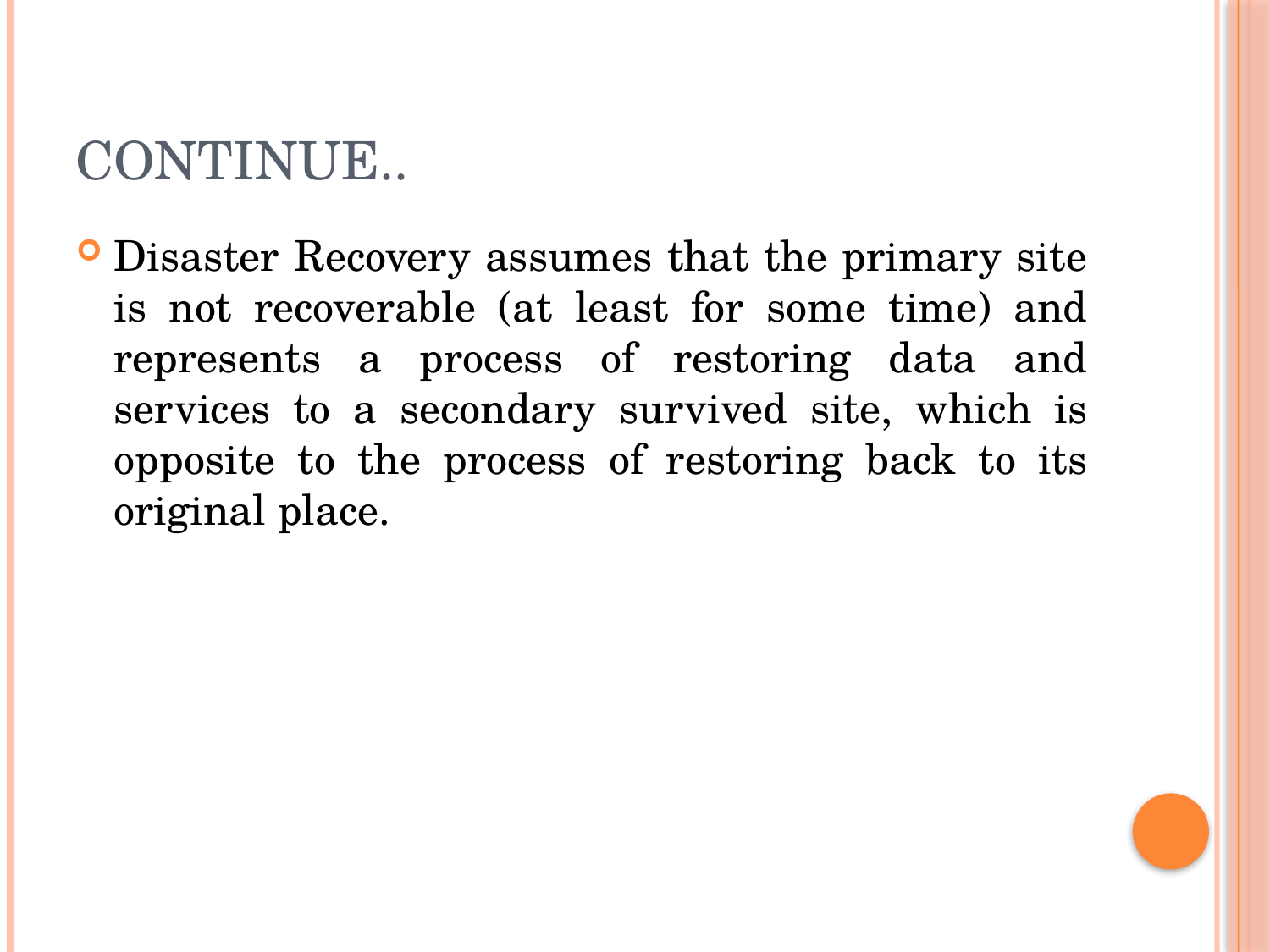

# Continue..
Disaster Recovery assumes that the primary site is not recoverable (at least for some time) and represents a process of restoring data and services to a secondary survived site, which is opposite to the process of restoring back to its original place.